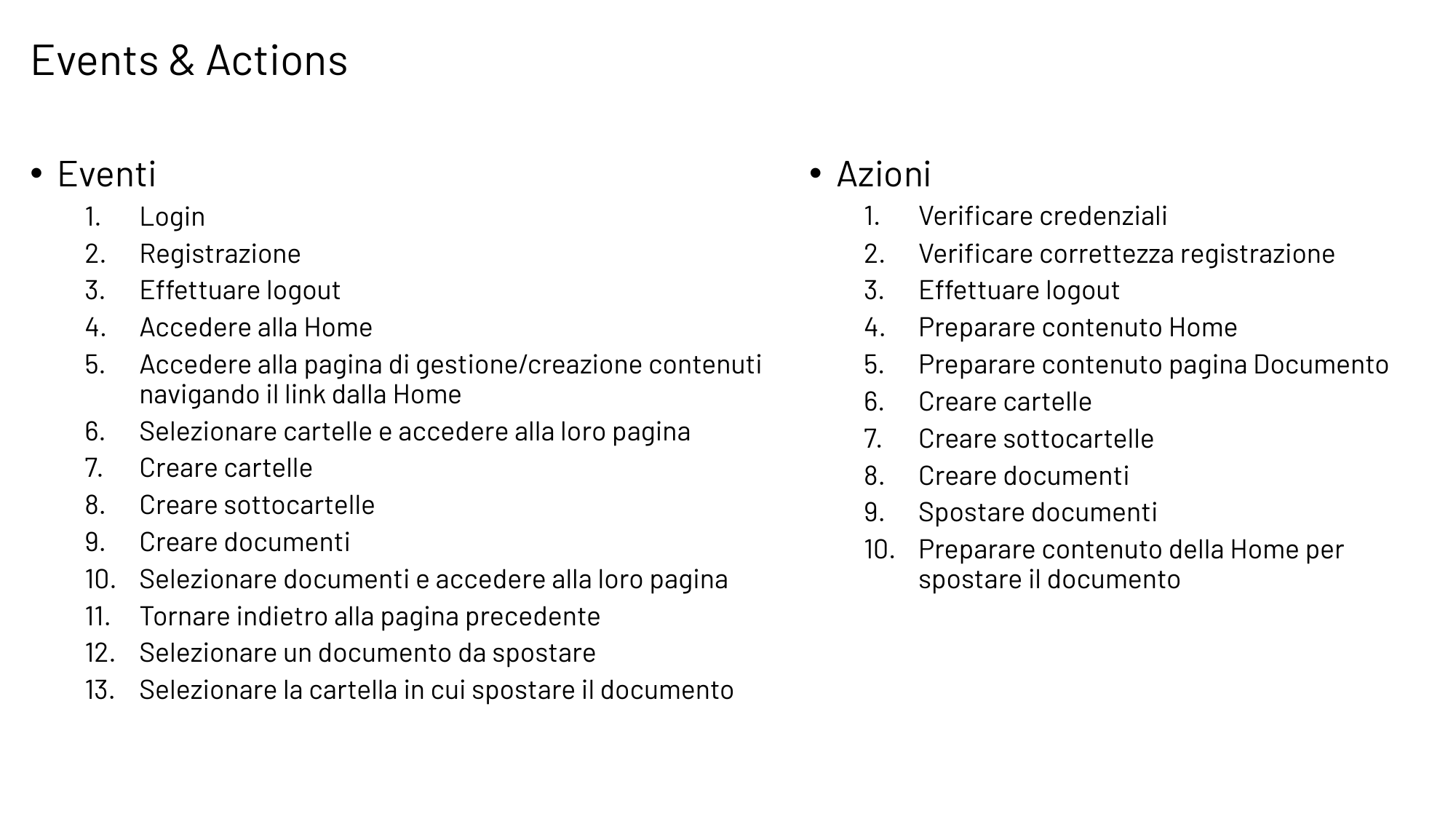

# Events & Actions
Eventi
Login
Registrazione
Effettuare logout
Accedere alla Home
Accedere alla pagina di gestione/creazione contenuti navigando il link dalla Home
Selezionare cartelle e accedere alla loro pagina
Creare cartelle
Creare sottocartelle
Creare documenti
Selezionare documenti e accedere alla loro pagina
Tornare indietro alla pagina precedente
Selezionare un documento da spostare
Selezionare la cartella in cui spostare il documento

Azioni
Verificare credenziali
Verificare correttezza registrazione
Effettuare logout
Preparare contenuto Home
Preparare contenuto pagina Documento
Creare cartelle
Creare sottocartelle
Creare documenti
Spostare documenti
Preparare contenuto della Home per spostare il documento